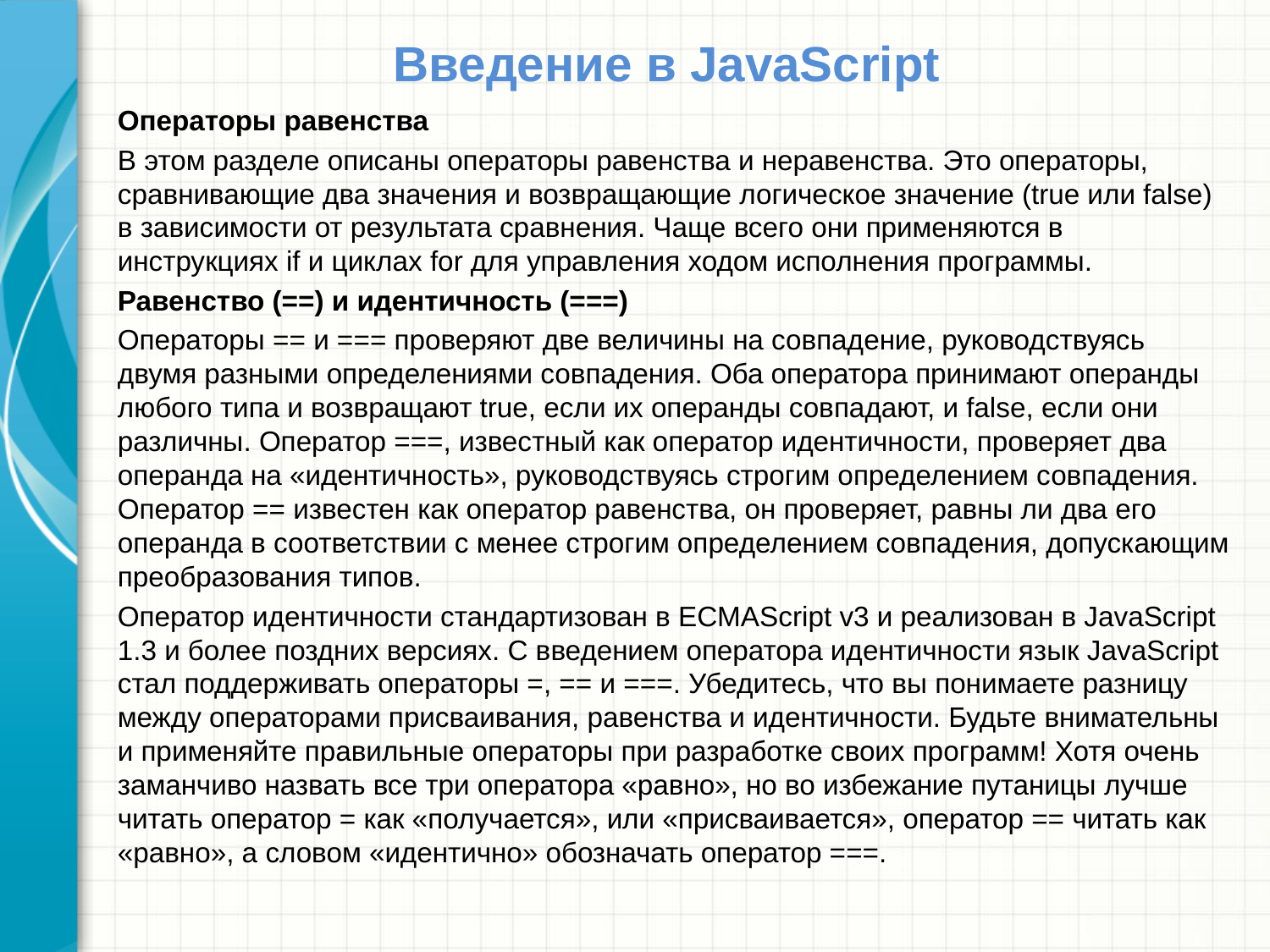

# Введение в JavaScript
Операторы равенства
В этом разделе описаны операторы равенства и неравенства. Это операторы, сравнивающие два значения и возвращающие логическое значение (true или false) в зависимости от результата сравнения. Чаще всего они применяются в инструкциях if и циклах for для управления ходом исполнения программы.
Равенство (==) и идентичность (===)
Операторы == и === проверяют две величины на совпадение, руководствуясь двумя разными определениями совпадения. Оба оператора принимают операнды любого типа и возвращают true, если их операнды совпадают, и false, если они различны. Оператор ===, известный как оператор идентичности, проверяет два операнда на «идентичность», руководствуясь строгим определением совпадения. Оператор == известен как оператор равенства, он проверяет, равны ли два его операнда в соответствии с менее строгим определением совпадения, допускающим преобразования типов.
Оператор идентичности стандартизован в ECMAScript v3 и реализован в JavaScript 1.3 и более поздних версиях. С введением оператора идентичности язык JavaScript стал поддерживать операторы =, == и ===. Убедитесь, что вы понимаете разницу между операторами присваивания, равенства и идентичности. Будьте внимательны и применяйте правильные операторы при разработке своих программ! Хотя очень заманчиво назвать все три оператора «равно», но во избежание путаницы лучше читать оператор = как «получается», или «присваивается», оператор == читать как «равно», а словом «идентично» обозначать оператор ===.